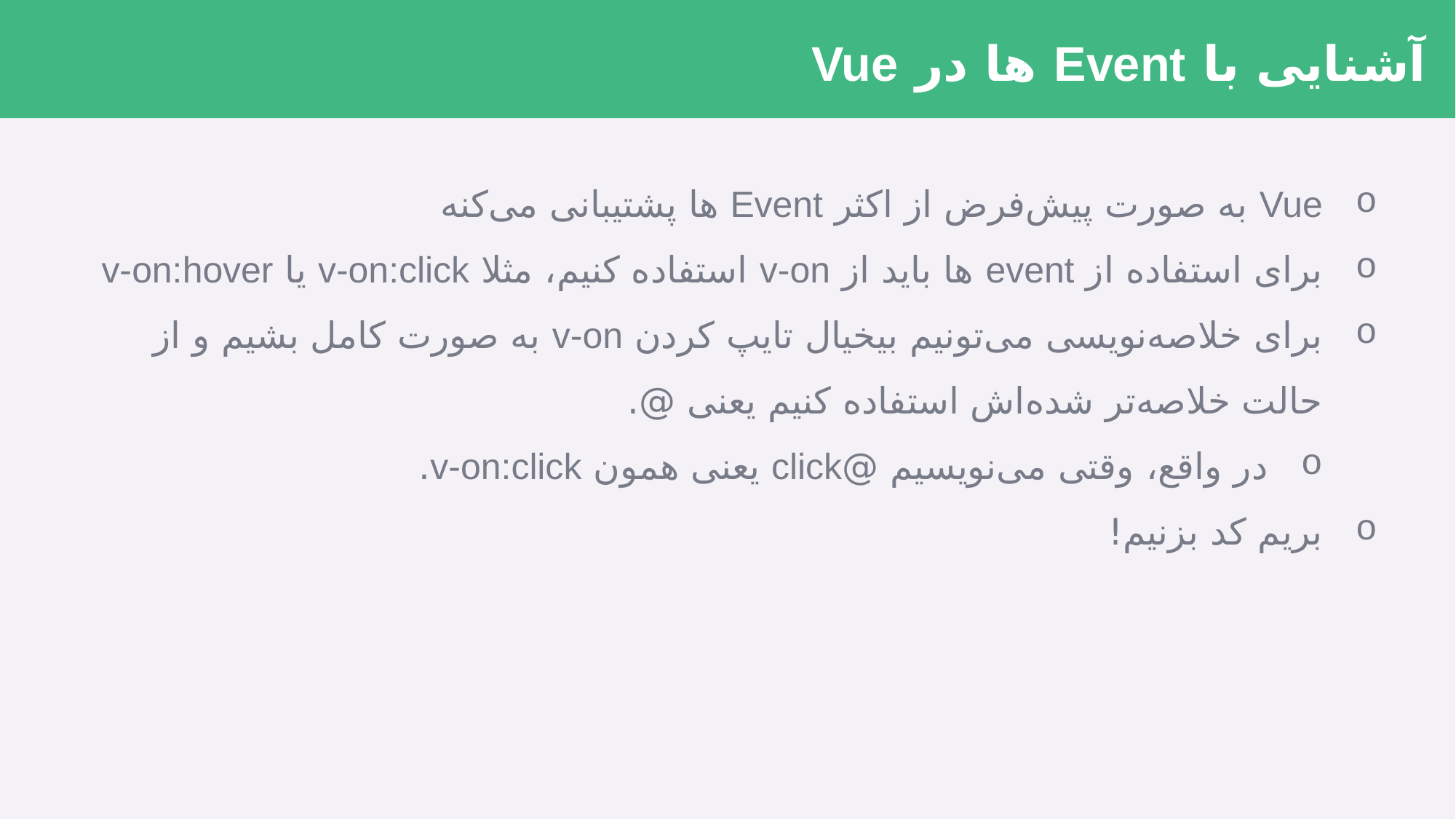

آشنایی با Event ها در Vue
Vue به صورت پیش‌فرض از اکثر Event ها پشتیبانی می‌کنه
برای استفاده از event ها باید از v-on استفاده کنیم، مثلا v-on:click یا v-on:hover
برای خلاصه‌نویسی می‌تونیم بیخیال تایپ کردن v-on به صورت کامل بشیم و از حالت خلاصه‌تر شده‌اش استفاده کنیم یعنی @.
در واقع، وقتی می‌نویسیم @click یعنی همون v-on:click.
بریم کد بزنیم!